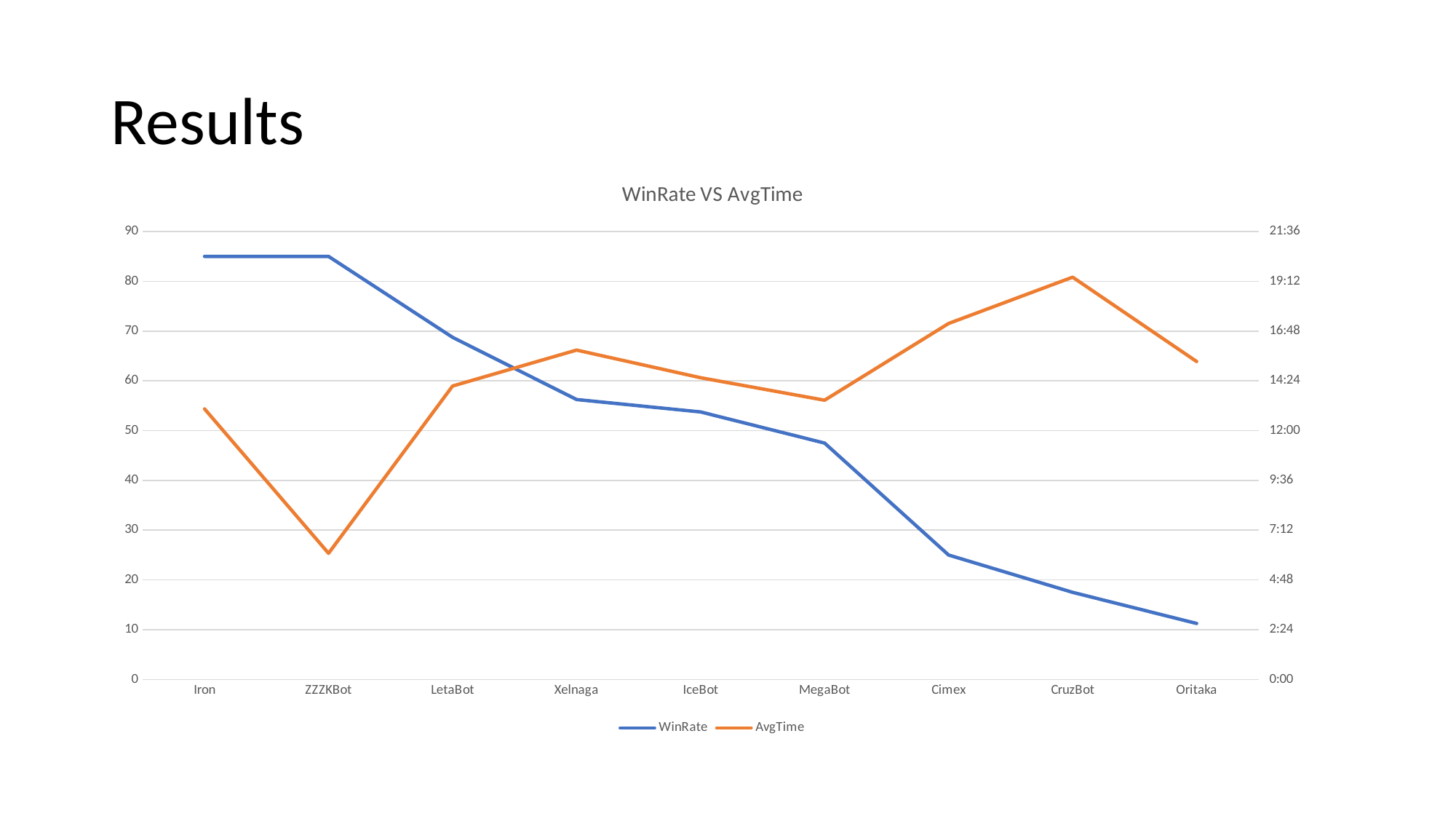

# Results

### Chart: WinRate VS AvgTime

| Category |  |  |
|---|---|---|
| Iron | 85.0 | 0.5437500000000001 |
| ZZZKBot | 85.0 | 0.2534722222222222 |
| LetaBot | 68.75 | 0.5895833333333333 |
| Xelnaga | 56.25 | 0.6618055555555555 |
| IceBot | 53.75 | 0.6062500000000001 |
| MegaBot | 47.5 | 0.5611111111111111 |
| Cimex | 25.0 | 0.7152777777777778 |
| CruzBot | 17.5 | 0.8083333333333332 |
| Oritaka | 11.25 | 0.638888888888889 |